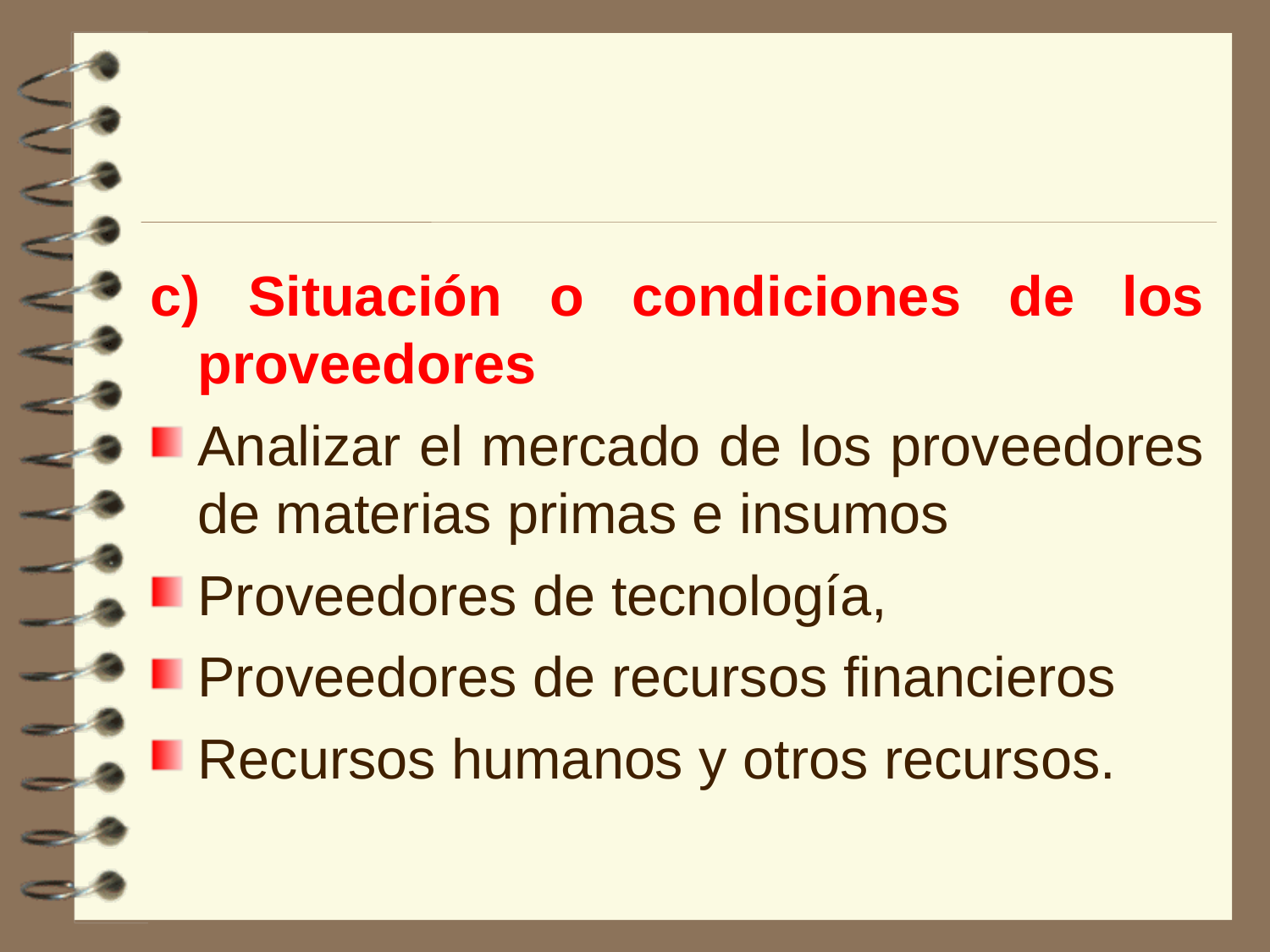

c) Situación o condiciones de los proveedores
Analizar el mercado de los proveedores de materias primas e insumos
Proveedores de tecnología,
Proveedores de recursos financieros
Recursos humanos y otros recursos.